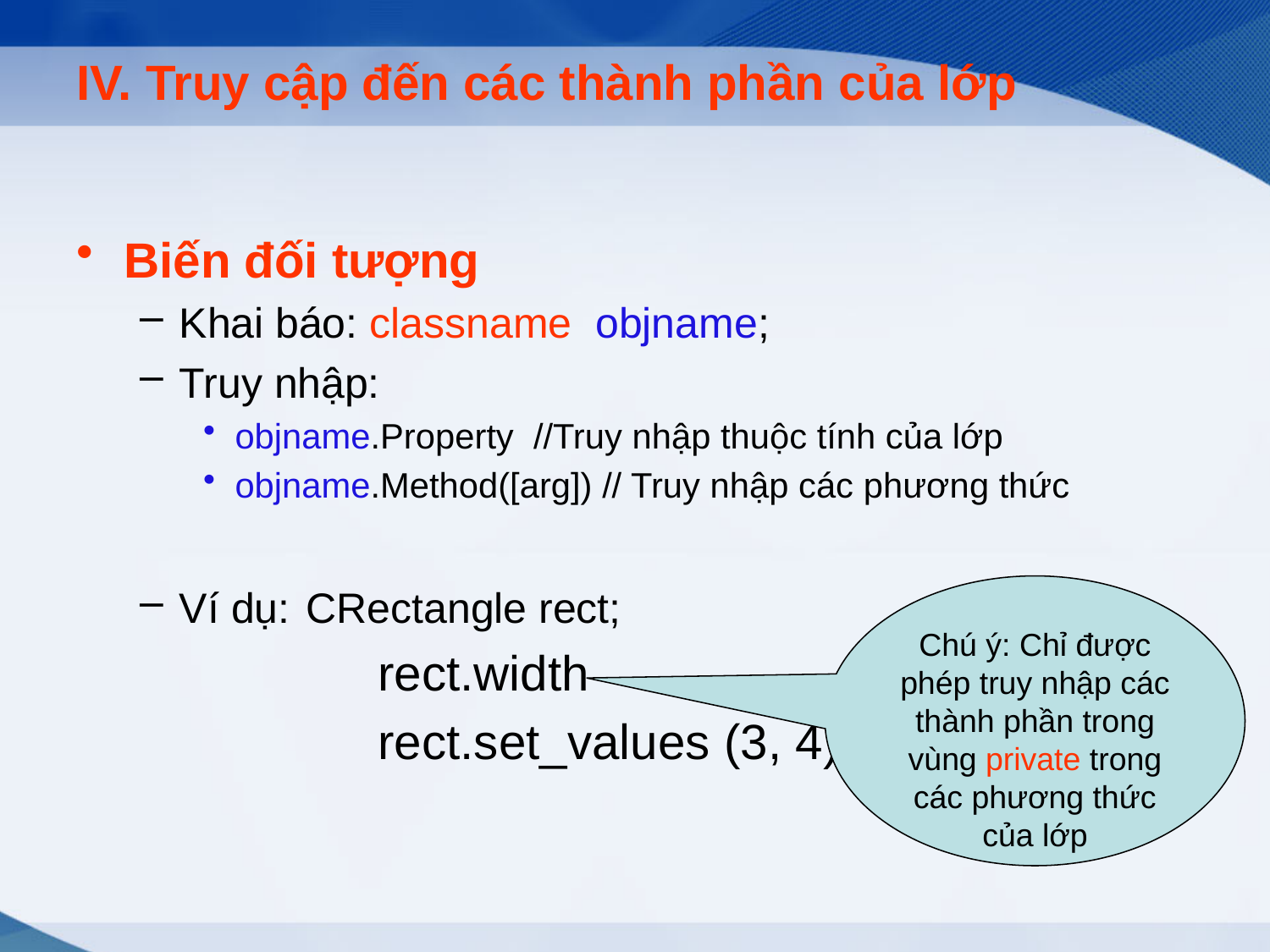

# IV. Truy cập đến các thành phần của lớp
Biến đối tượng
Khai báo: classname  objname;
Truy nhập:
objname.Property  //Truy nhập thuộc tính của lớp
objname.Method([arg]) // Truy nhập các phương thức

Ví dụ: 	CRectangle rect;
			rect.width
			rect.set_values (3, 4);

Chú ý: Chỉ được phép truy nhập các thành phần trong vùng private trong các phương thức của lớp